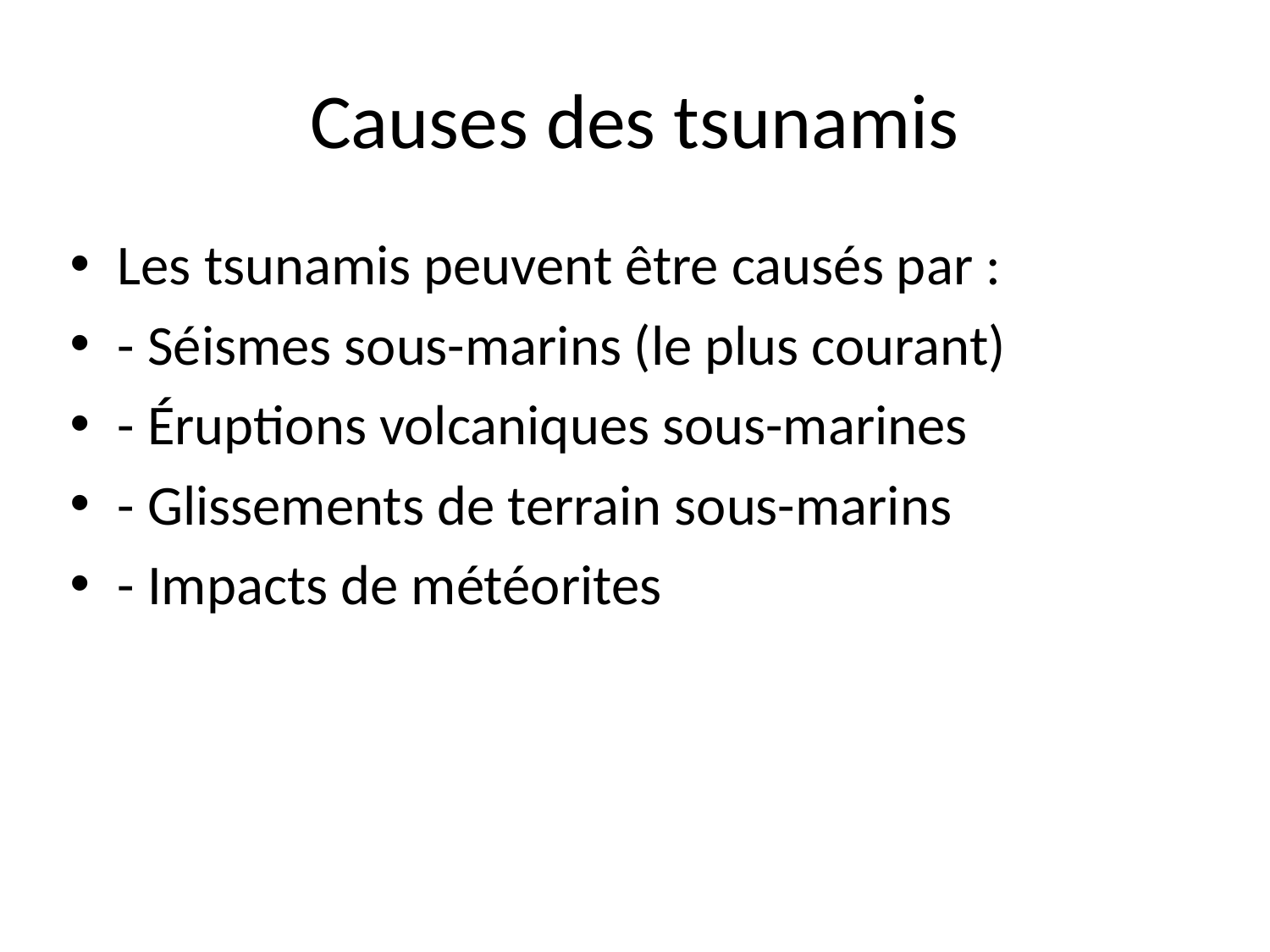

# Causes des tsunamis
Les tsunamis peuvent être causés par :
- Séismes sous-marins (le plus courant)
- Éruptions volcaniques sous-marines
- Glissements de terrain sous-marins
- Impacts de météorites